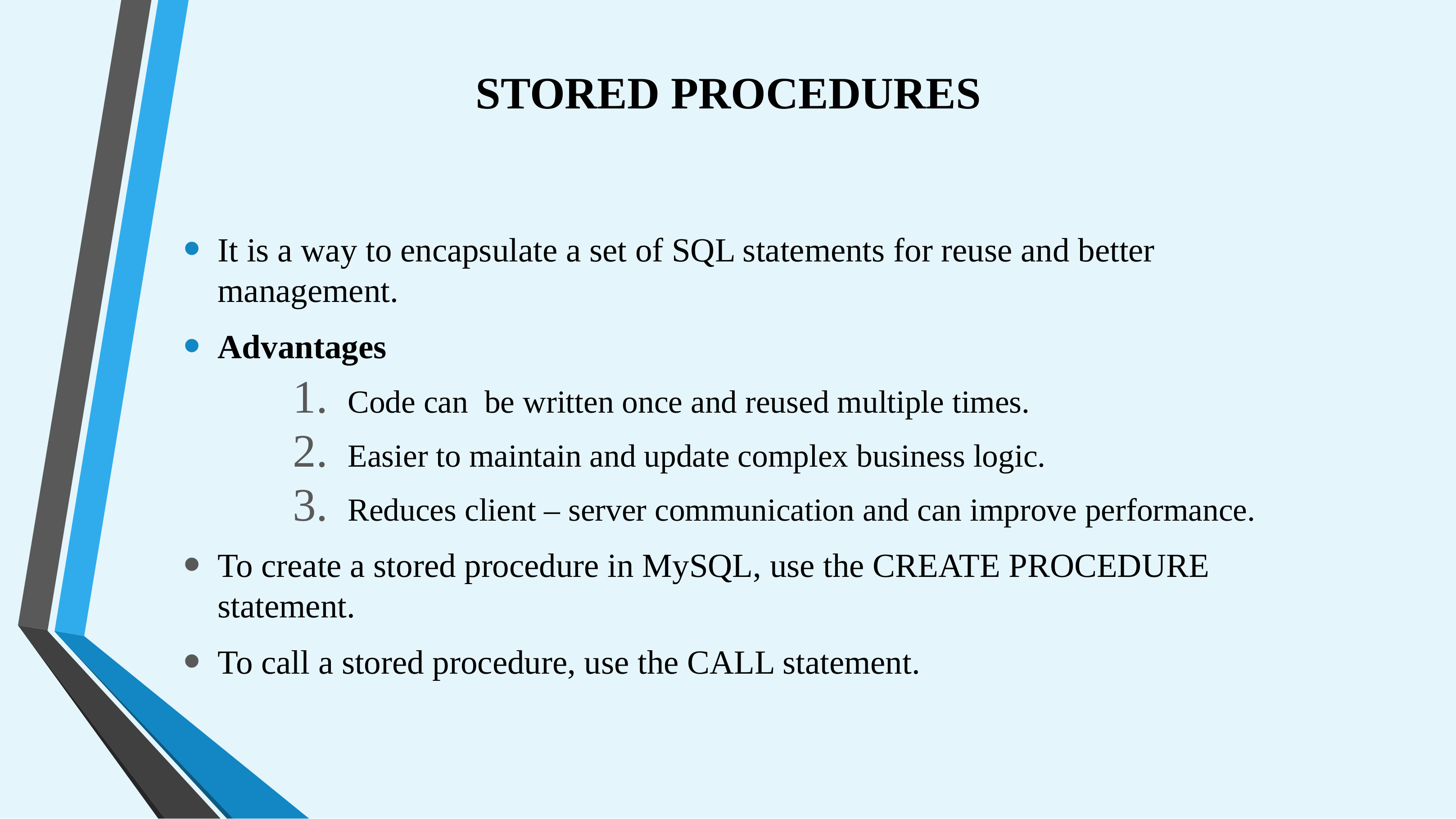

# STORED PROCEDURES
It is a way to encapsulate a set of SQL statements for reuse and better management.
Advantages
Code can  be written once and reused multiple times.
Easier to maintain and update complex business logic.
Reduces client – server communication and can improve performance.
To create a stored procedure in MySQL, use the CREATE PROCEDURE  statement.
To call a stored procedure, use the CALL statement.